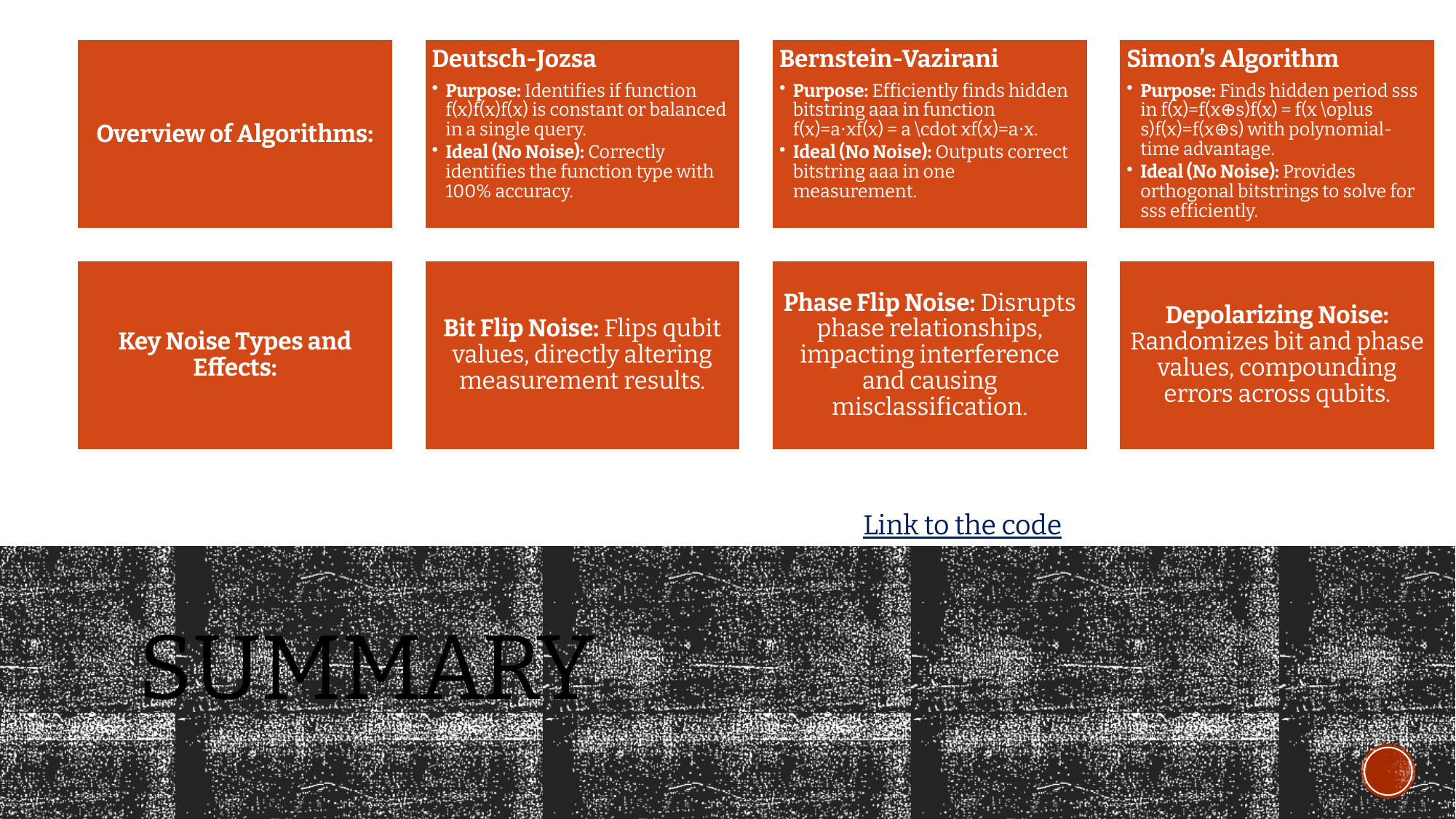

Overview of Algorithms:
Deutsch-Jozsa
Purpose: Identifies if function f(x)f(x)f(x) is constant or balanced in a single query.
Ideal (No Noise): Correctly identifies the function type with 100% accuracy.
Bernstein-Vazirani
Purpose: Efficiently finds hidden bitstring aaa in function f(x)=a⋅xf(x) = a \cdot xf(x)=a⋅x.
Ideal (No Noise): Outputs correct bitstring aaa in one measurement.
Simon’s Algorithm
Purpose: Finds hidden period sss in f(x)=f(x⊕s)f(x) = f(x \oplus s)f(x)=f(x⊕s) with polynomial-time advantage.
Ideal (No Noise): Provides orthogonal bitstrings to solve for sss efficiently.
Key Noise Types and Effects:
Bit Flip Noise: Flips qubit values, directly altering measurement results.
Phase Flip Noise: Disrupts phase relationships, impacting interference and causing misclassification.
Depolarizing Noise: Randomizes bit and phase values, compounding errors across qubits.
Link to the code

# summary